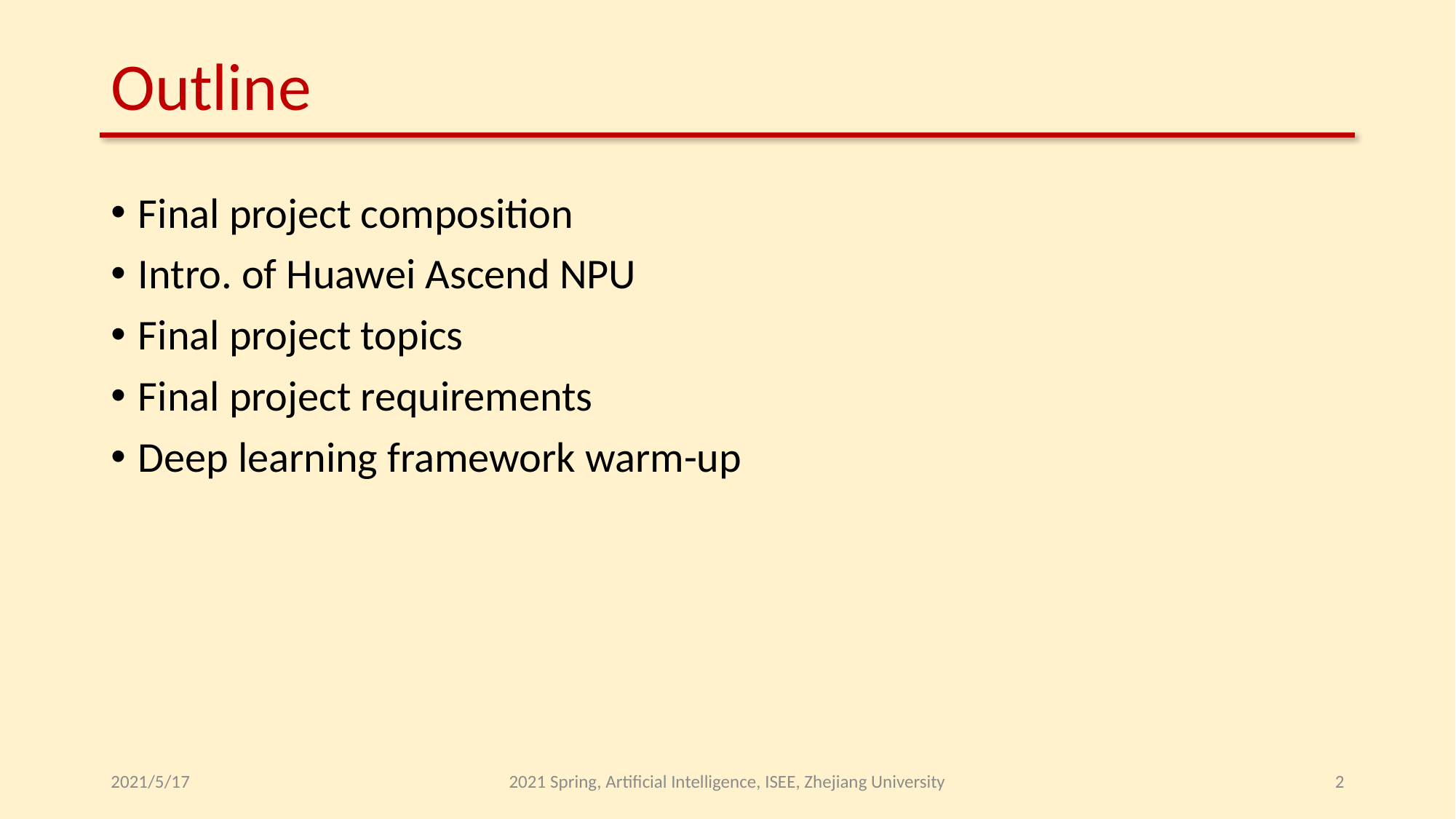

# Outline
Final project composition
Intro. of Huawei Ascend NPU
Final project topics
Final project requirements
Deep learning framework warm-up
2021/5/17
2021 Spring, Artificial Intelligence, ISEE, Zhejiang University
2